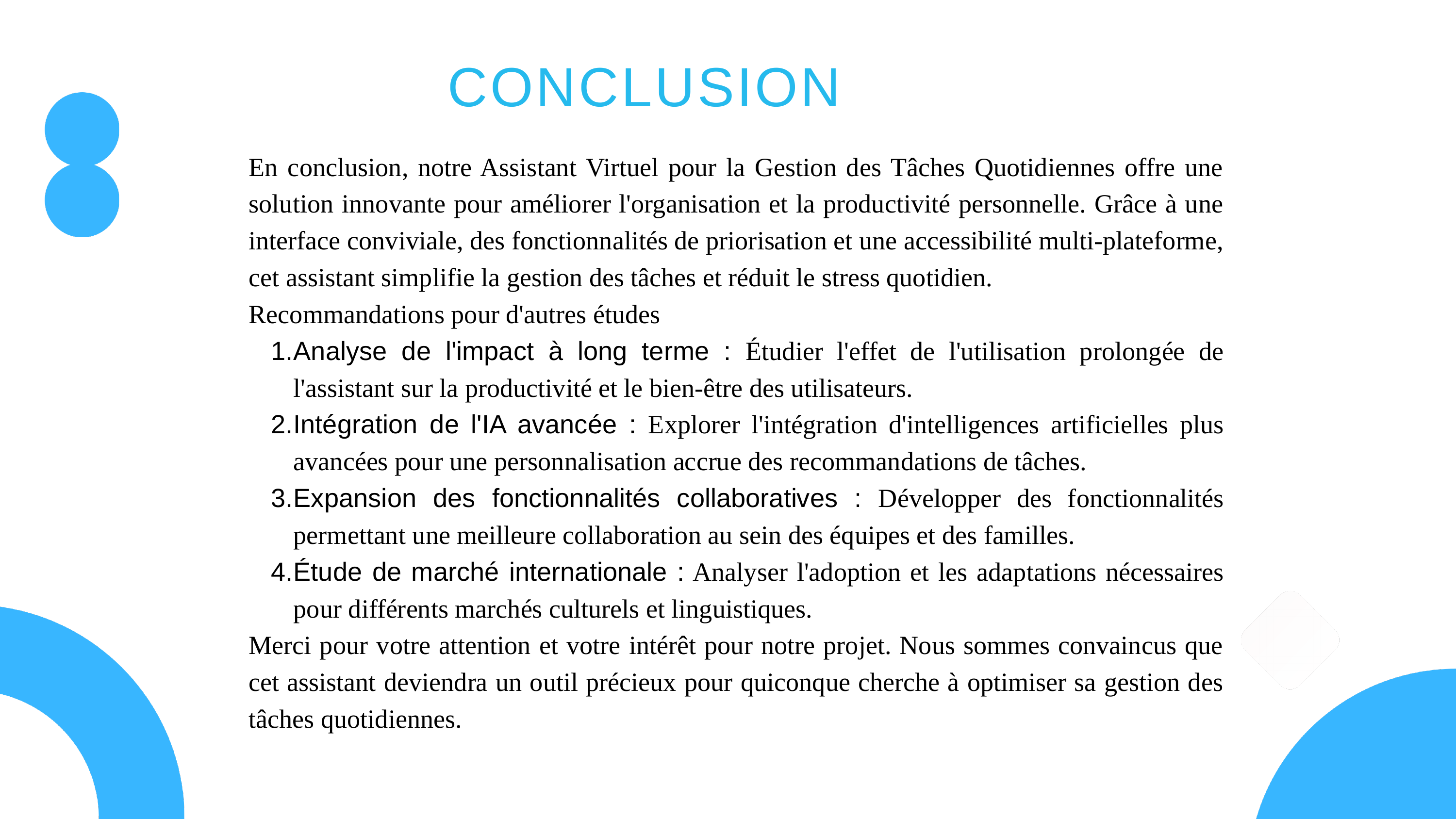

CONCLUSION

En conclusion, notre Assistant Virtuel pour la Gestion des Tâches Quotidiennes offre une solution innovante pour améliorer l'organisation et la productivité personnelle. Grâce à une interface conviviale, des fonctionnalités de priorisation et une accessibilité multi-plateforme, cet assistant simplifie la gestion des tâches et réduit le stress quotidien.
Recommandations pour d'autres études
Analyse de l'impact à long terme : Étudier l'effet de l'utilisation prolongée de l'assistant sur la productivité et le bien-être des utilisateurs.
Intégration de l'IA avancée : Explorer l'intégration d'intelligences artificielles plus avancées pour une personnalisation accrue des recommandations de tâches.
Expansion des fonctionnalités collaboratives : Développer des fonctionnalités permettant une meilleure collaboration au sein des équipes et des familles.
Étude de marché internationale : Analyser l'adoption et les adaptations nécessaires pour différents marchés culturels et linguistiques.
Merci pour votre attention et votre intérêt pour notre projet. Nous sommes convaincus que cet assistant deviendra un outil précieux pour quiconque cherche à optimiser sa gestion des tâches quotidiennes.

Calle Cualquiera 123, Cualquier Lugar